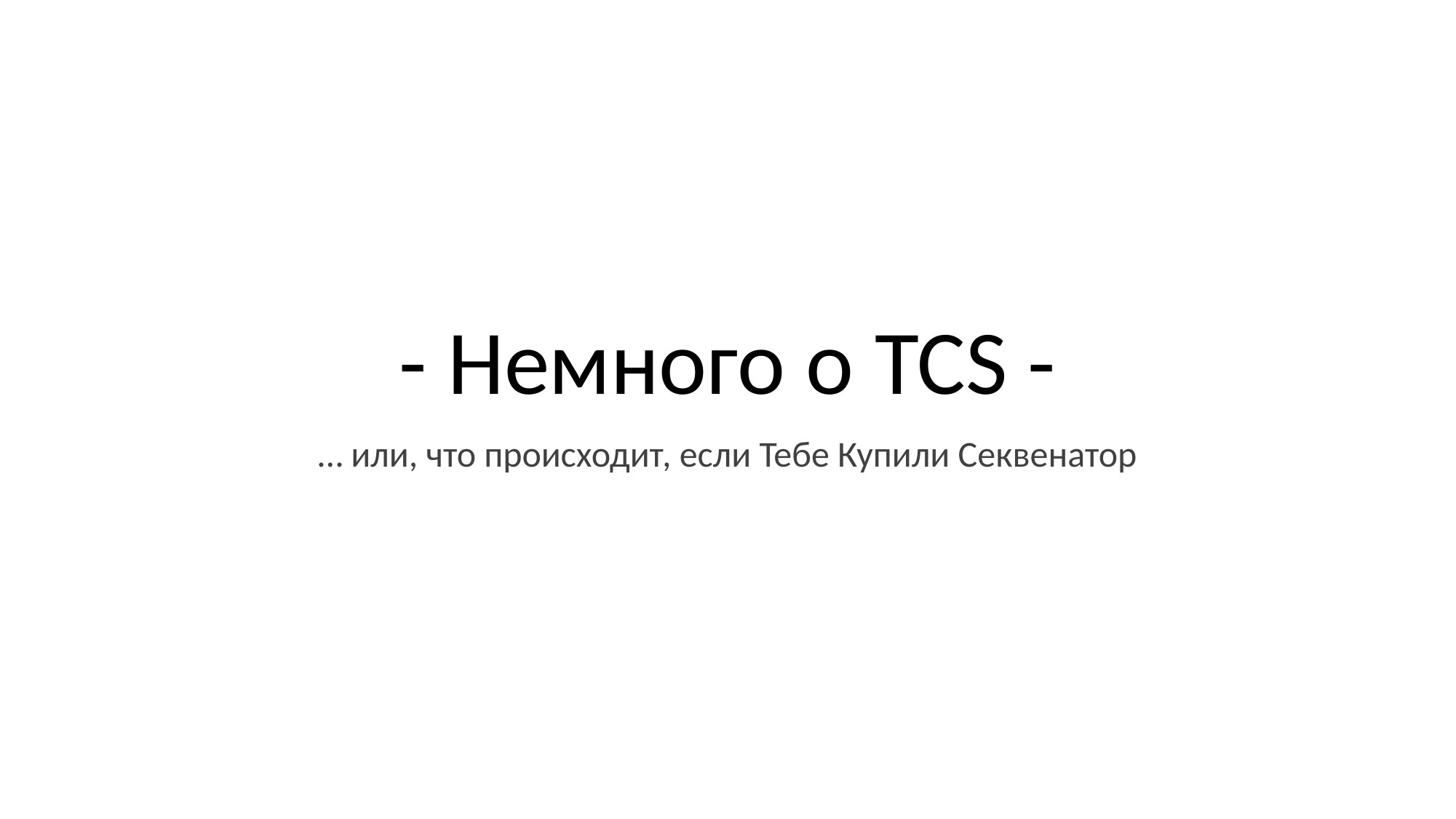

# - Немного о TCS -
… или, что происходит, если Тебе Купили Секвенатор